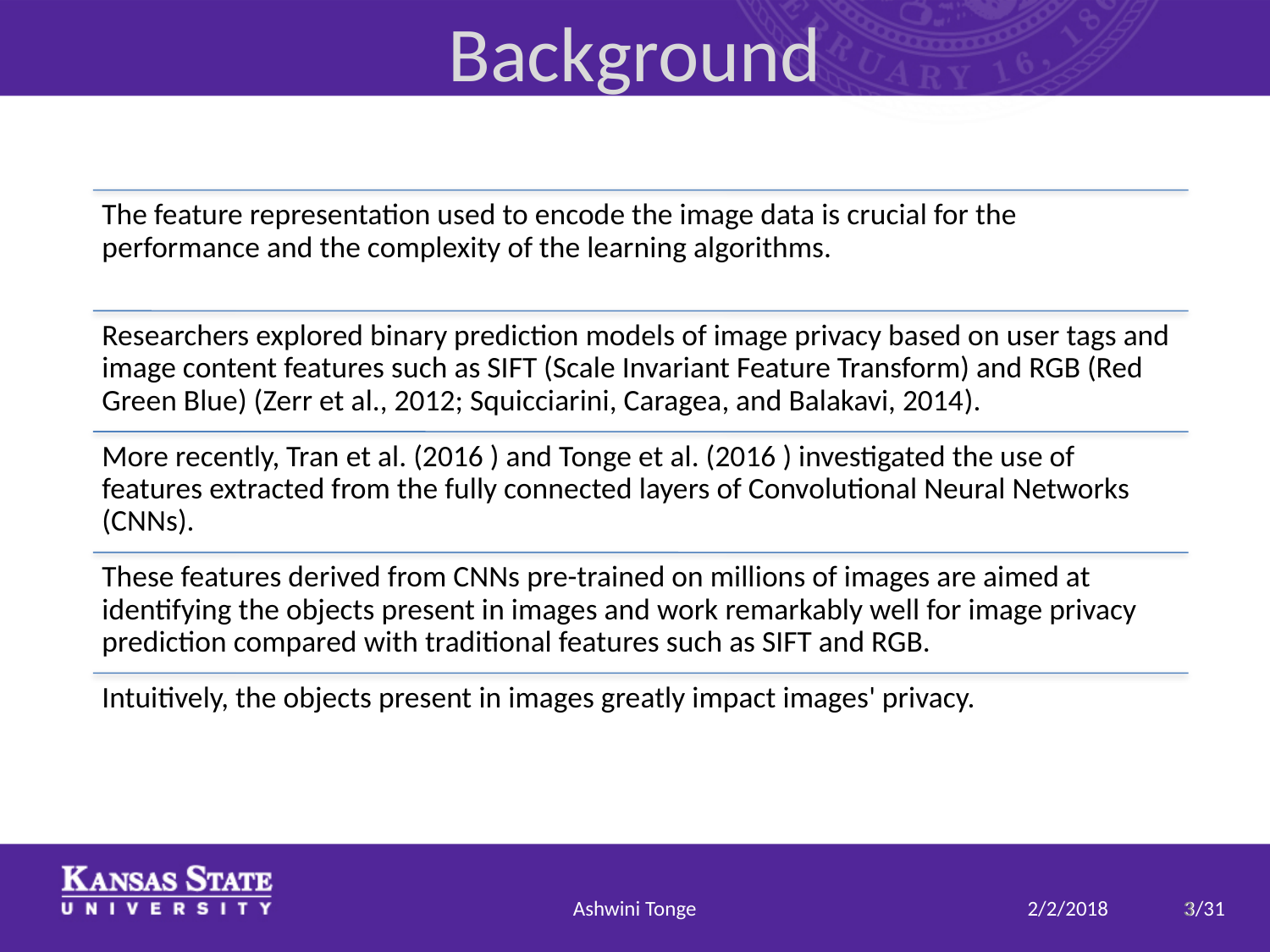

# Background
The feature representation used to encode the image data is crucial for the performance and the complexity of the learning algorithms.
Researchers explored binary prediction models of image privacy based on user tags and image content features such as SIFT (Scale Invariant Feature Transform) and RGB (Red Green Blue) (Zerr et al., 2012; Squicciarini, Caragea, and Balakavi, 2014).
More recently, Tran et al. (2016 ) and Tonge et al. (2016 ) investigated the use of features extracted from the fully connected layers of Convolutional Neural Networks (CNNs).
These features derived from CNNs pre-trained on millions of images are aimed at identifying the objects present in images and work remarkably well for image privacy prediction compared with traditional features such as SIFT and RGB.
Intuitively, the objects present in images greatly impact images' privacy.
Ashwini Tonge
3
2/2/2018